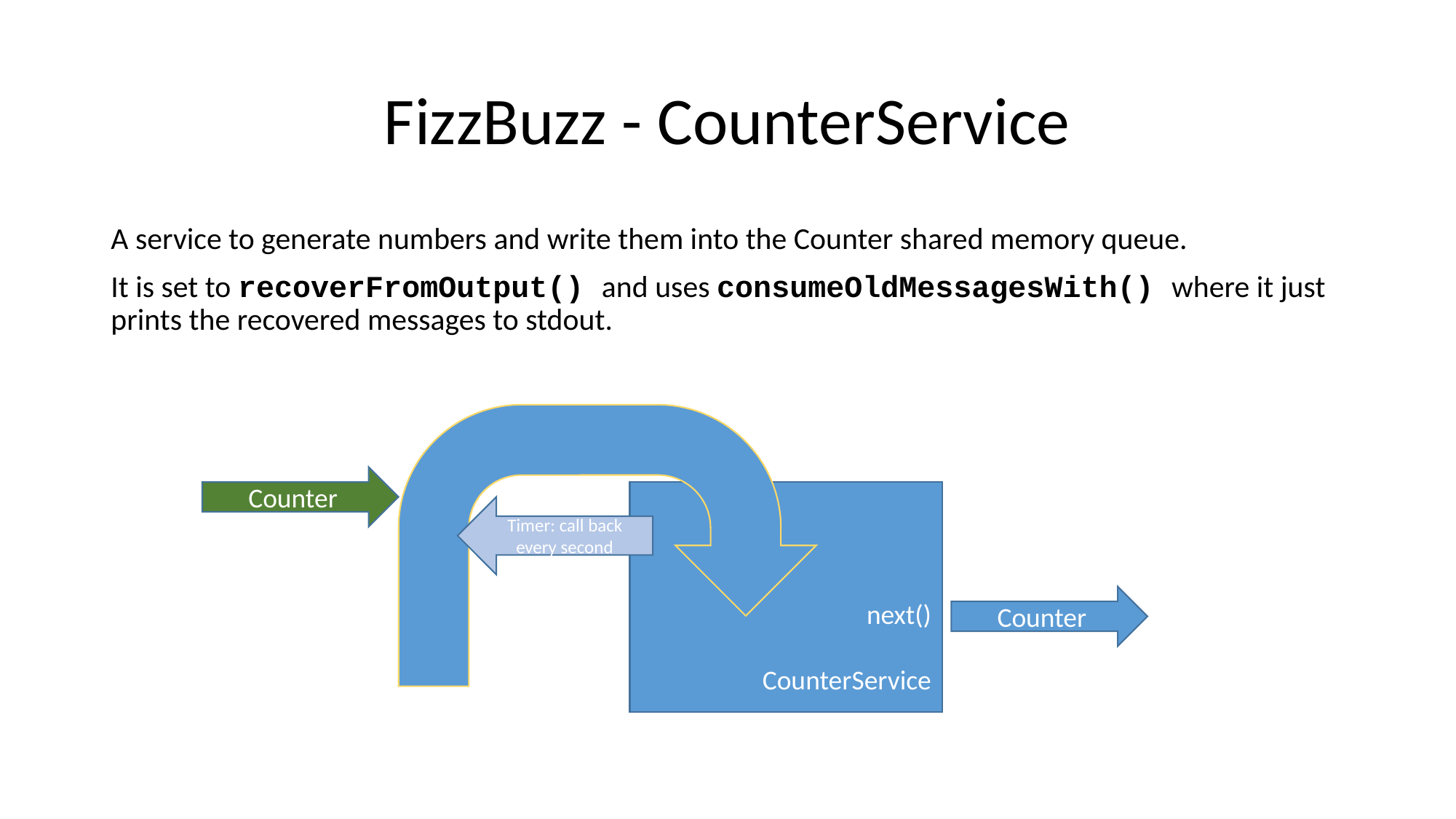

# FizzBuzz - CounterService
A service to generate numbers and write them into the Counter shared memory queue.
It is set to recoverFromOutput() and uses consumeOldMessagesWith() where it just prints the recovered messages to stdout.

Counter

next()

CounterService
Timer: call back every second
Counter